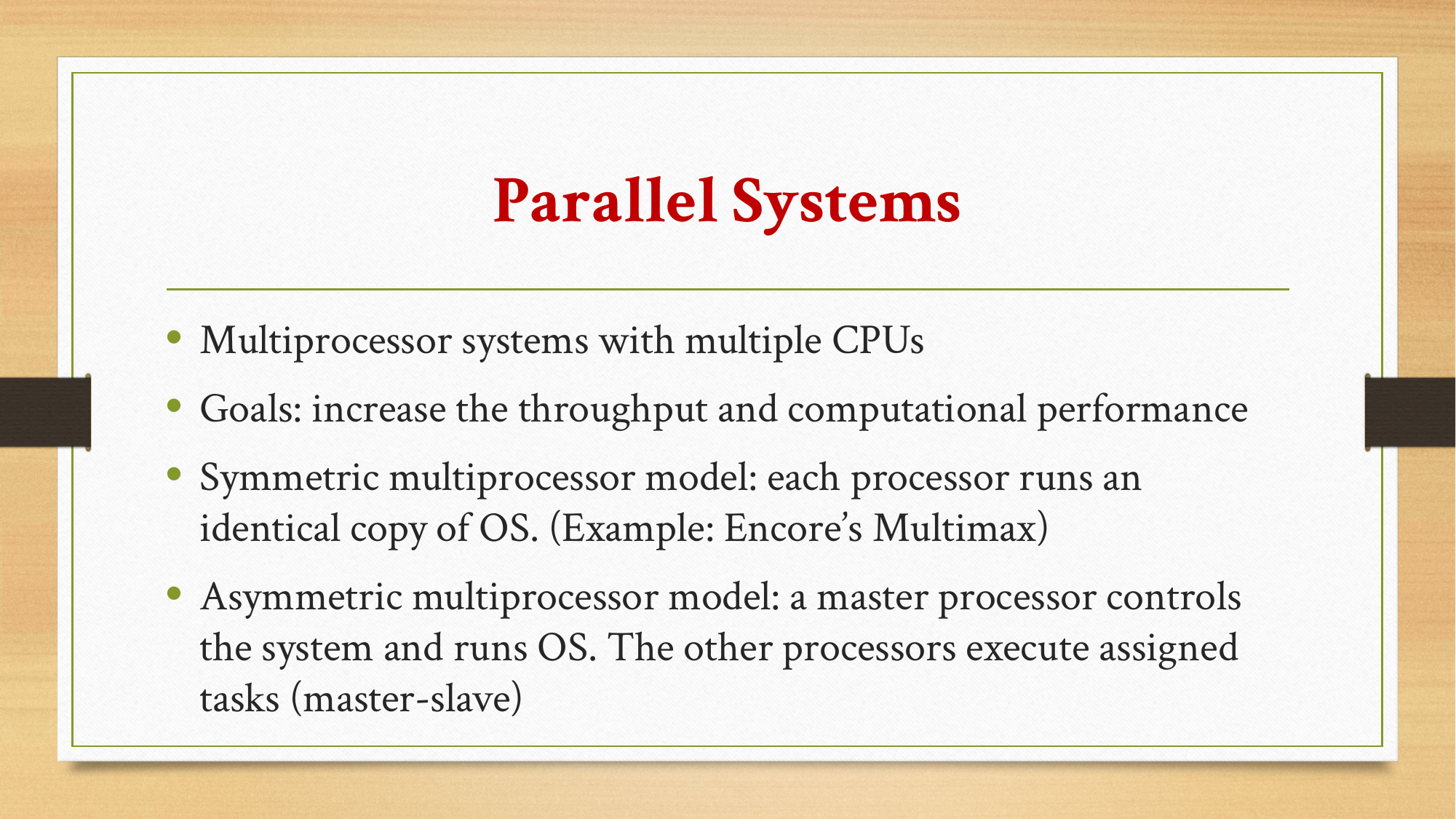

# Parallel Systems
Multiprocessor systems with multiple CPUs
Goals: increase the throughput and computational performance
Symmetric multiprocessor model: each processor runs an identical copy of OS. (Example: Encore’s Multimax)
Asymmetric multiprocessor model: a master processor controls the system and runs OS. The other processors execute assigned tasks (master-slave)